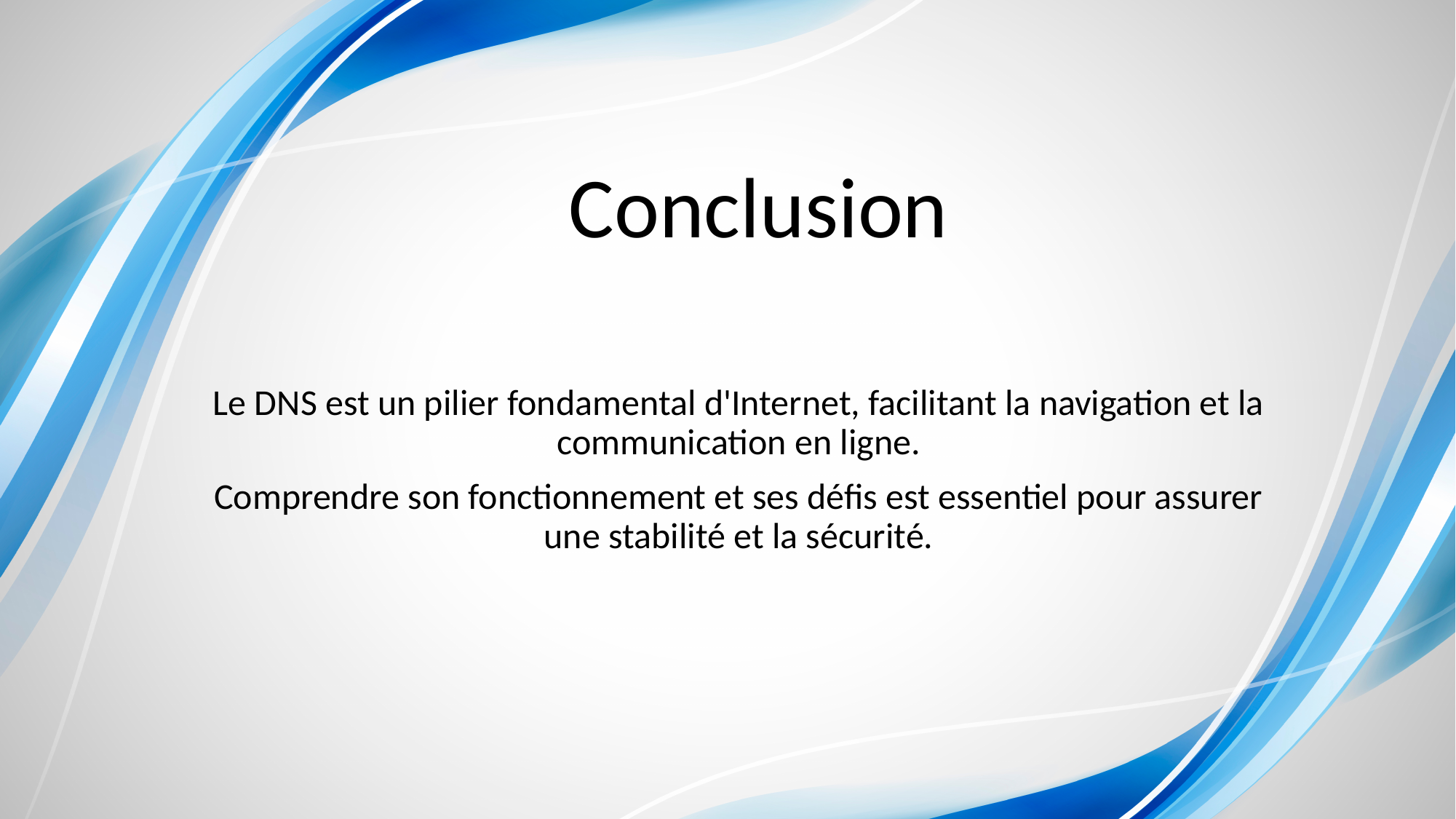

# Conclusion
Le DNS est un pilier fondamental d'Internet, facilitant la navigation et la communication en ligne.
Comprendre son fonctionnement et ses défis est essentiel pour assurer une stabilité et la sécurité.